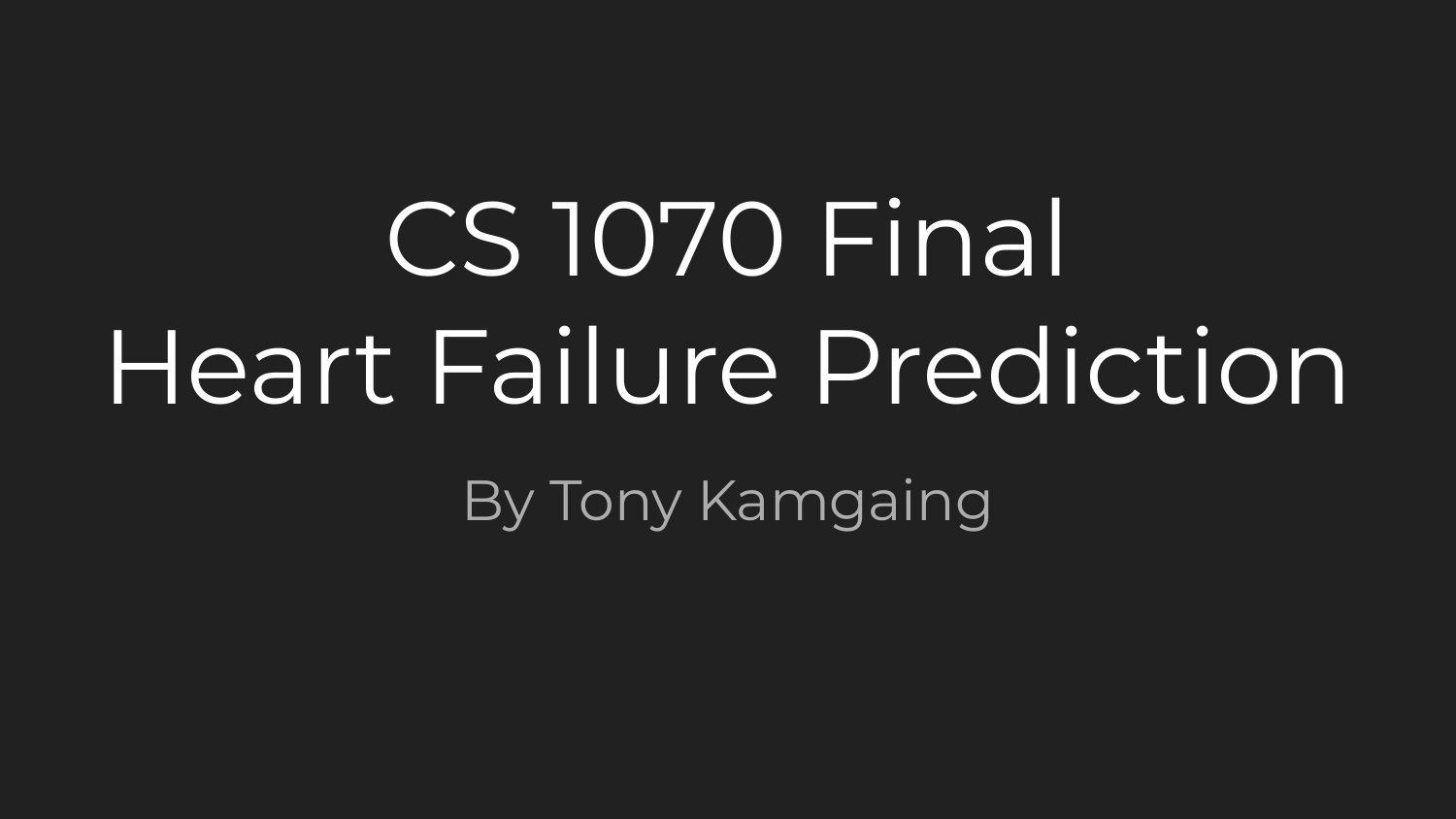

# CS 1070 Final
Heart Failure Prediction
By Tony Kamgaing